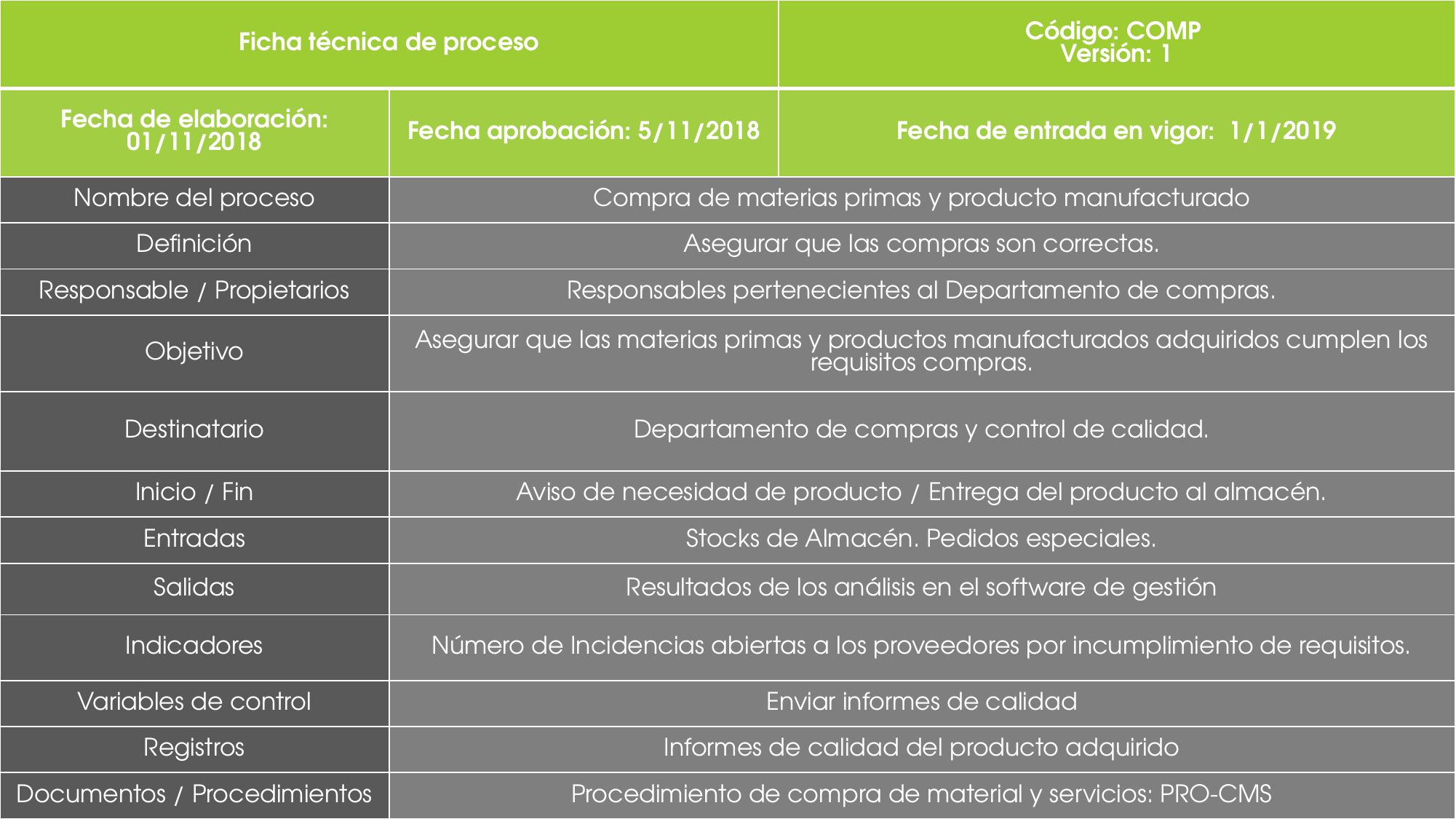

| Ficha técnica de proceso |  | Código: COMP Versión: 1 |
| --- | --- | --- |
| Fecha de elaboración: 01/11/2018 | Fecha aprobación: 5/11/2018 | Fecha de entrada en vigor: 1/1/2019 |
| Nombre del proceso | Compra de materias primas y producto manufacturado |  |
| Definición | Asegurar que las compras son correctas. |  |
| Responsable / Propietarios | Responsables pertenecientes al Departamento de compras. |  |
| Objetivo | Asegurar que las materias primas y productos manufacturados adquiridos cumplen los requisitos compras. |  |
| Destinatario | Departamento de compras y control de calidad. |  |
| Inicio / Fin | Aviso de necesidad de producto / Entrega del producto al almacén. |  |
| Entradas | Stocks de Almacén. Pedidos especiales. |  |
| Salidas | Resultados de los análisis en el software de gestión |  |
| Indicadores | Número de Incidencias abiertas a los proveedores por incumplimiento de requisitos. |  |
| Variables de control | Enviar informes de calidad |  |
| Registros | Informes de calidad del producto adquirido |  |
| Documentos / Procedimientos | Procedimiento de compra de material y servicios: PRO-CMS |  |